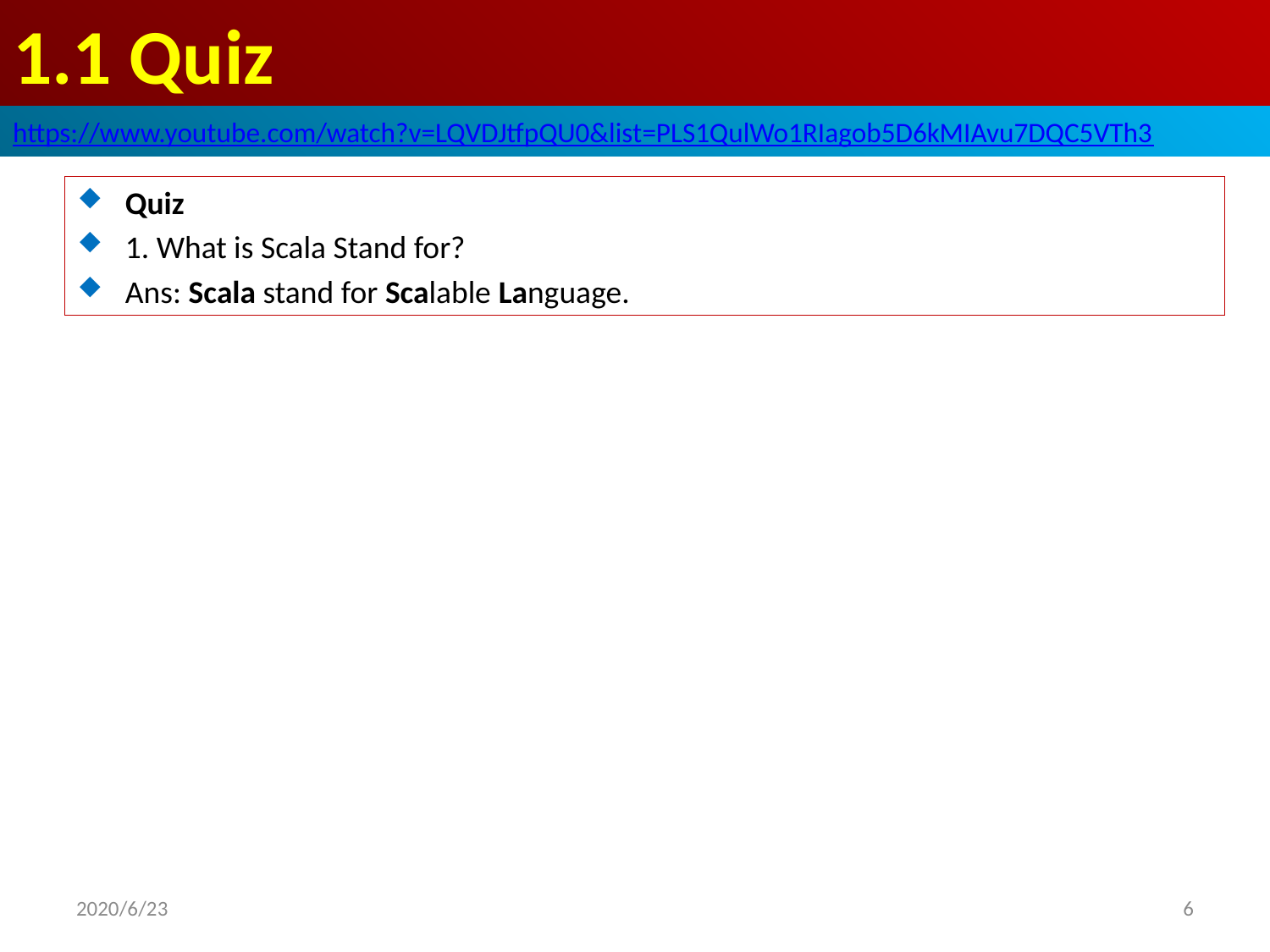

# 1.1 Quiz
https://www.youtube.com/watch?v=LQVDJtfpQU0&list=PLS1QulWo1RIagob5D6kMIAvu7DQC5VTh3
Quiz
1. What is Scala Stand for?
Ans: Scala stand for Scalable Language.

2020/6/23
6